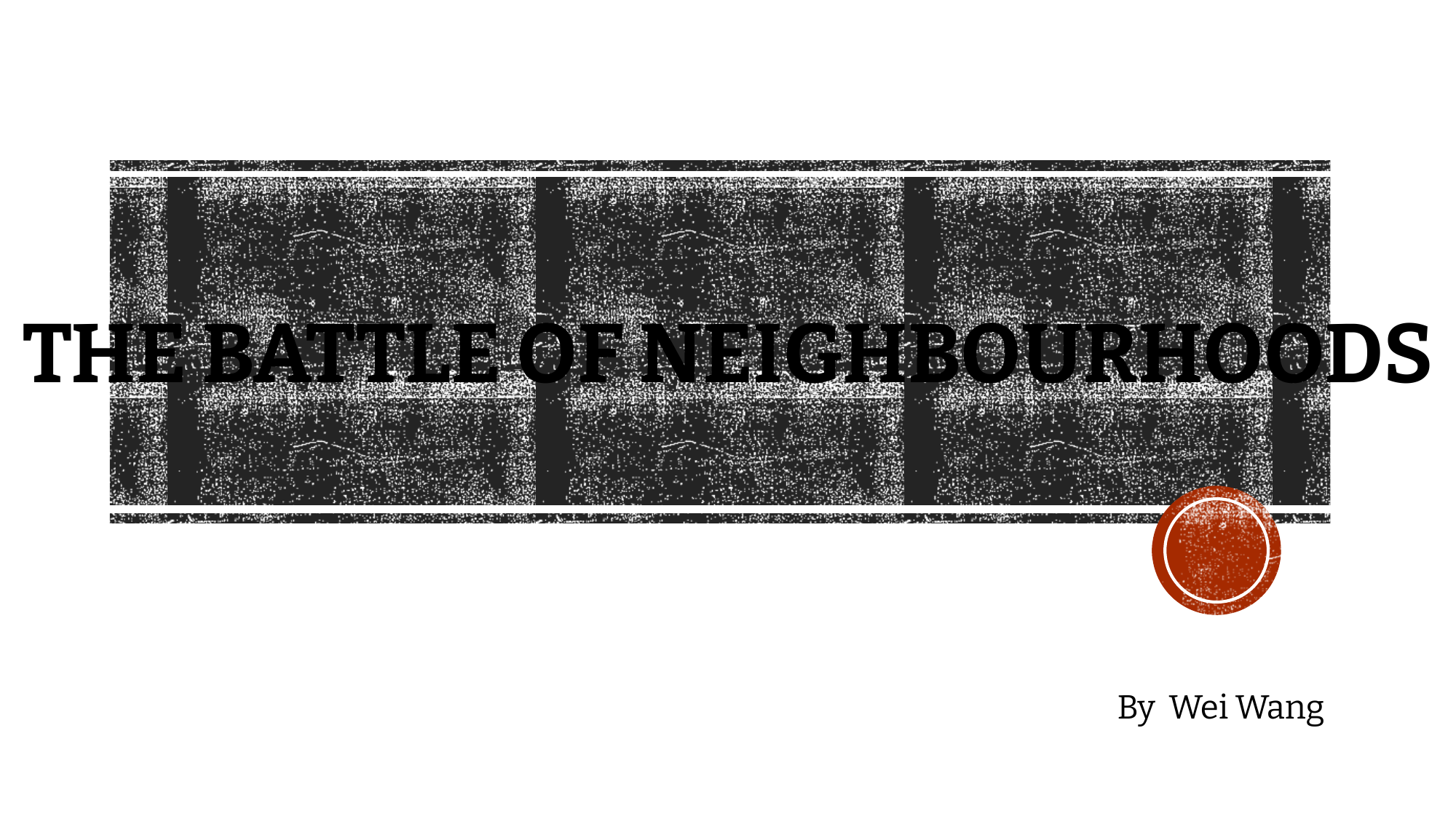

# The Battle of Neighbourhoods
By  Wei Wang